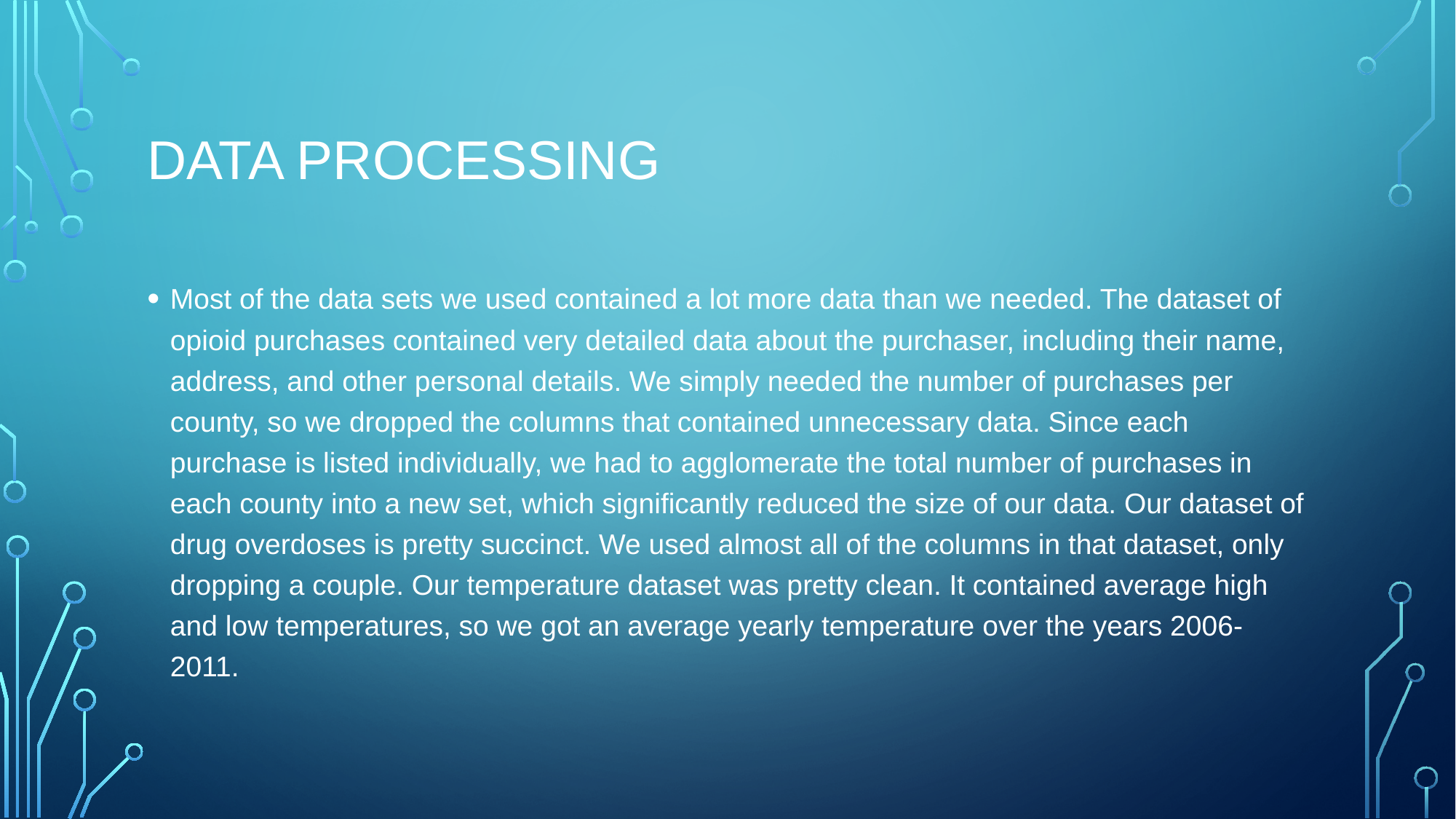

# Data processing
Most of the data sets we used contained a lot more data than we needed. The dataset of opioid purchases contained very detailed data about the purchaser, including their name, address, and other personal details. We simply needed the number of purchases per county, so we dropped the columns that contained unnecessary data. Since each purchase is listed individually, we had to agglomerate the total number of purchases in each county into a new set, which significantly reduced the size of our data. Our dataset of drug overdoses is pretty succinct. We used almost all of the columns in that dataset, only dropping a couple. Our temperature dataset was pretty clean. It contained average high and low temperatures, so we got an average yearly temperature over the years 2006-2011.